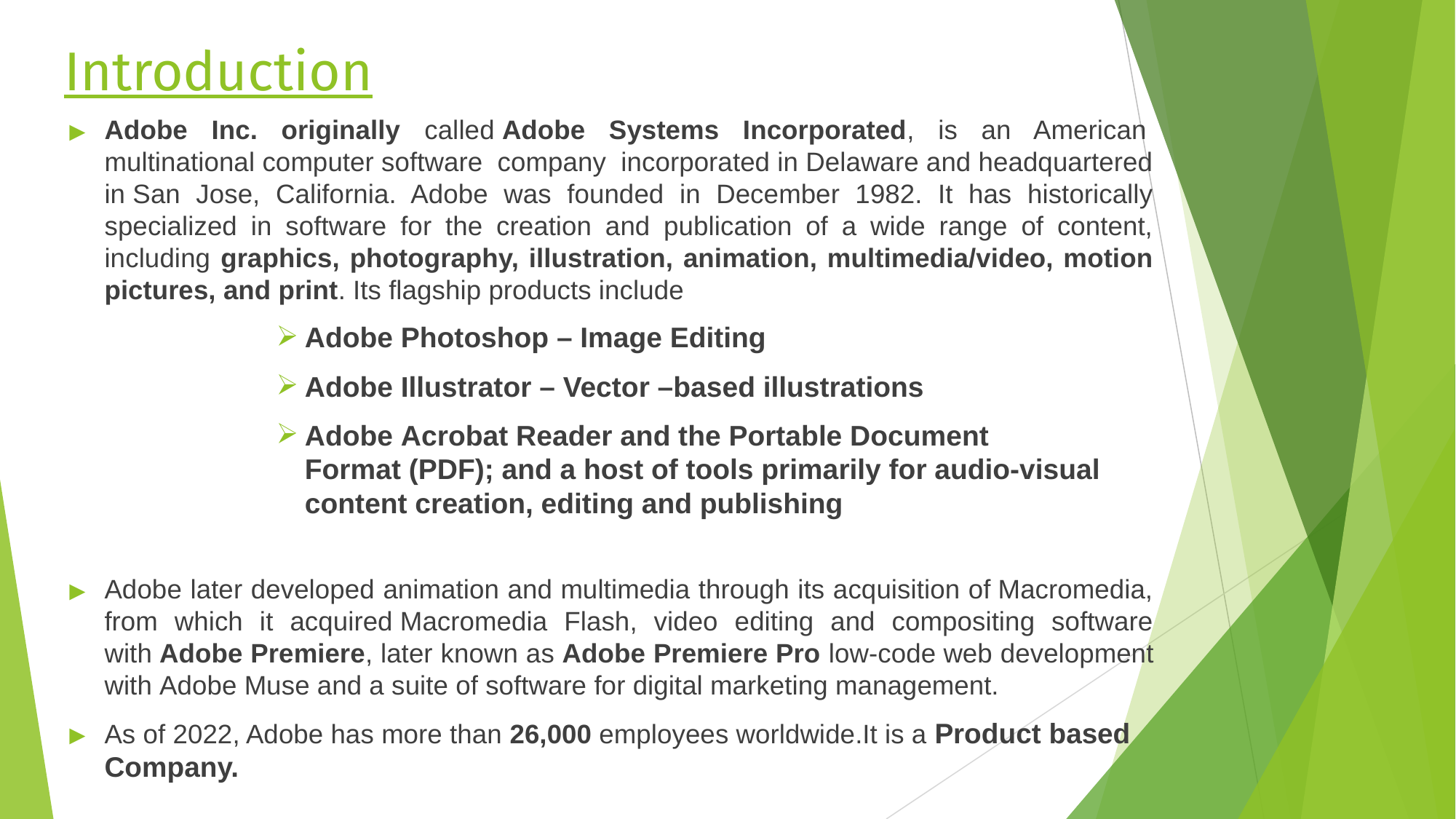

# Introduction
Adobe Inc. originally called Adobe Systems Incorporated, is an American  multinational computer software  company  incorporated in Delaware and headquartered in San Jose, California. Adobe was founded in December 1982. It has historically specialized in software for the creation and publication of a wide range of content, including graphics, photography, illustration, animation, multimedia/video, motion pictures, and print. Its flagship products include
Adobe Photoshop – Image Editing
Adobe Illustrator – Vector –based illustrations
Adobe Acrobat Reader and the Portable Document Format (PDF); and a host of tools primarily for audio-visual content creation, editing and publishing

Adobe later developed animation and multimedia through its acquisition of Macromedia, from which it acquired Macromedia Flash, video editing and compositing software with Adobe Premiere, later known as Adobe Premiere Pro low-code web development with Adobe Muse and a suite of software for digital marketing management.
As of 2022, Adobe has more than 26,000 employees worldwide.It is a Product based Company.